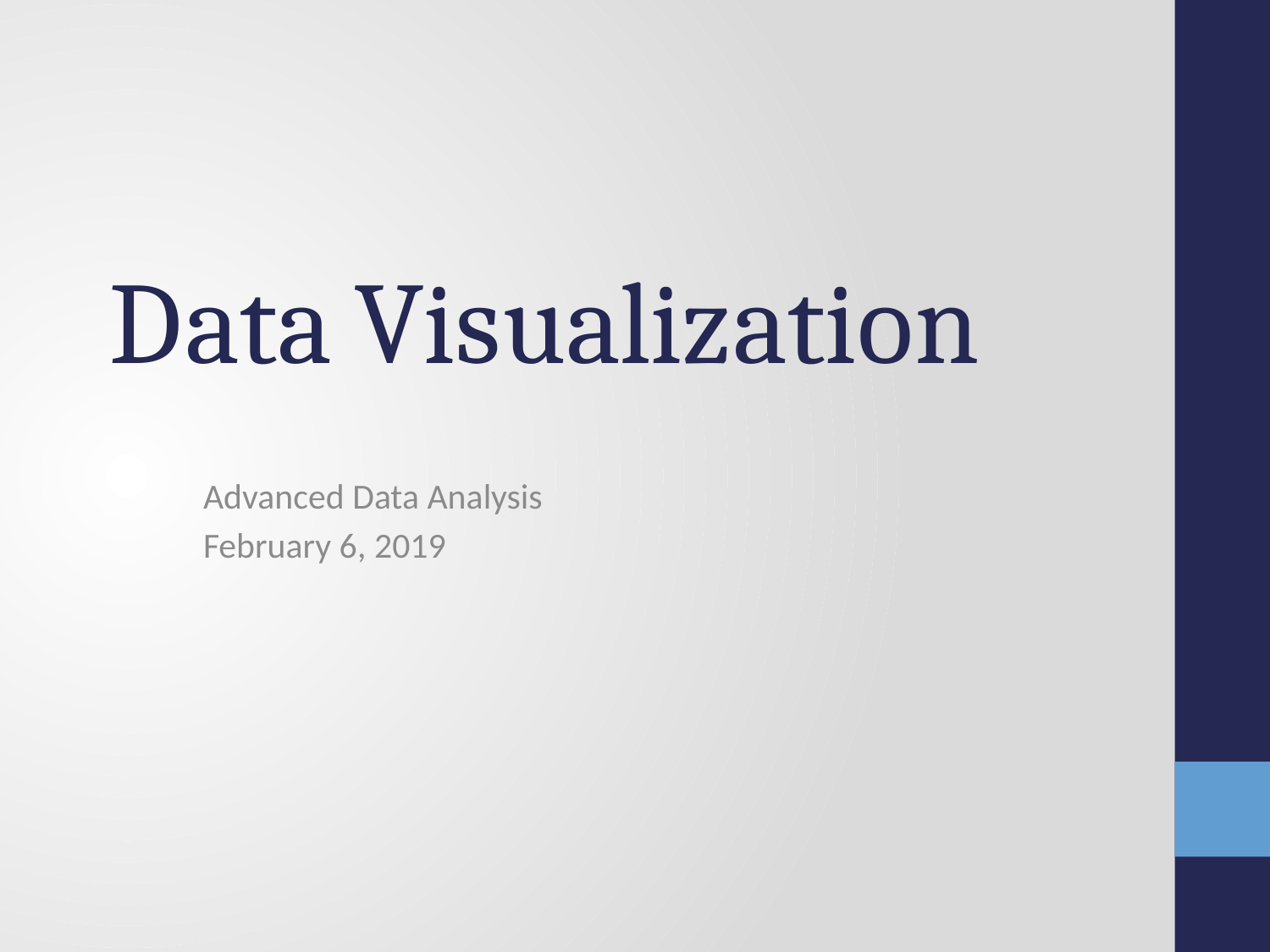

# Data Visualization
Advanced Data Analysis
February 6, 2019